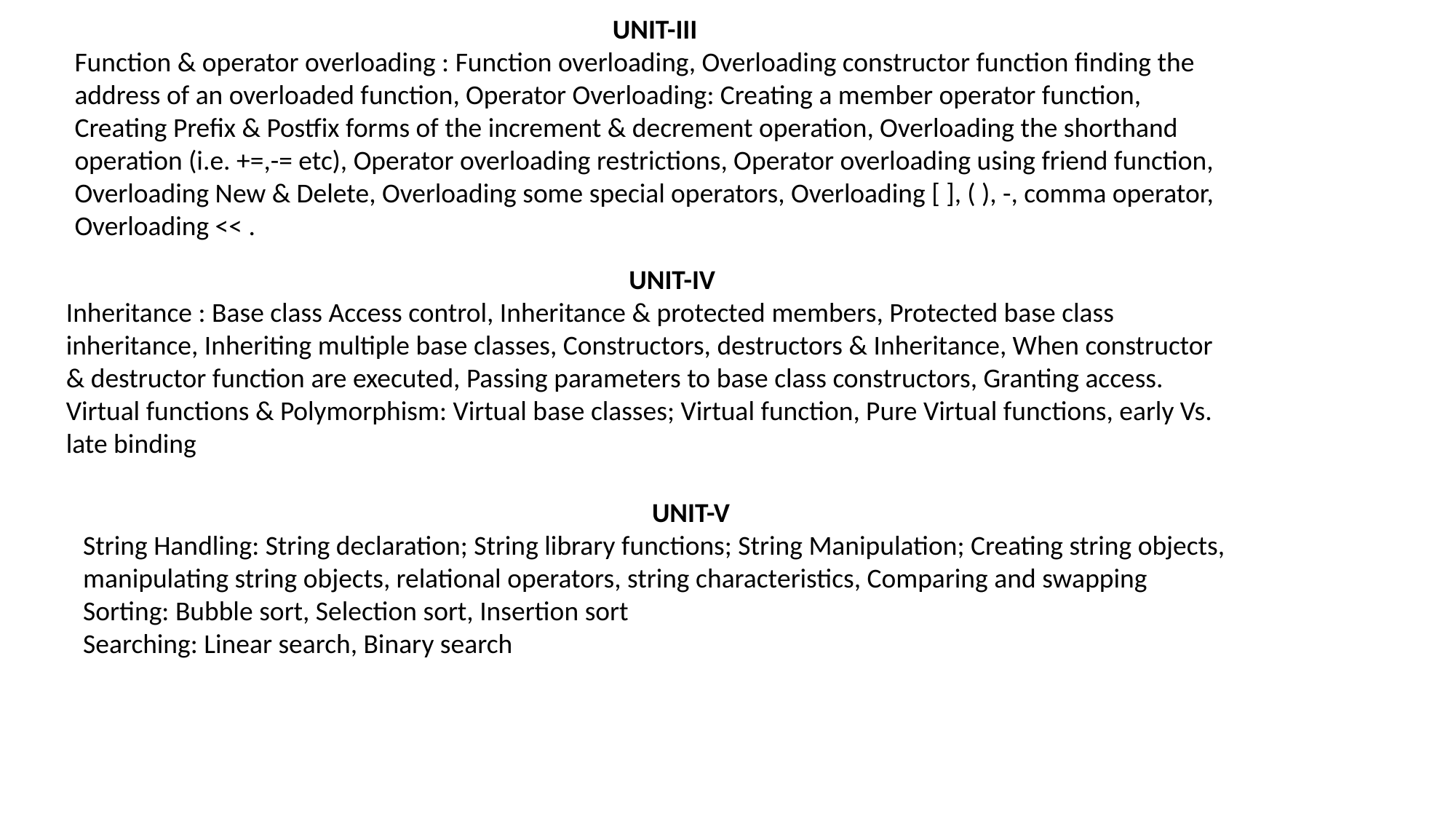

UNIT-III
Function & operator overloading : Function overloading, Overloading constructor function finding the
address of an overloaded function, Operator Overloading: Creating a member operator function,
Creating Prefix & Postfix forms of the increment & decrement operation, Overloading the shorthand
operation (i.e. +=,-= etc), Operator overloading restrictions, Operator overloading using friend function,
Overloading New & Delete, Overloading some special operators, Overloading [ ], ( ), -, comma operator,
Overloading << .
                                                                                           UNIT-IV
Inheritance : Base class Access control, Inheritance & protected members, Protected base class
inheritance, Inheriting multiple base classes, Constructors, destructors & Inheritance, When constructor
& destructor function are executed, Passing parameters to base class constructors, Granting access.
Virtual functions & Polymorphism: Virtual base classes; Virtual function, Pure Virtual functions, early Vs.
late binding
                                                                                            UNIT-V
String Handling: String declaration; String library functions; String Manipulation; Creating string objects,
manipulating string objects, relational operators, string characteristics, Comparing and swapping
Sorting: Bubble sort, Selection sort, Insertion sort
Searching: Linear search, Binary search